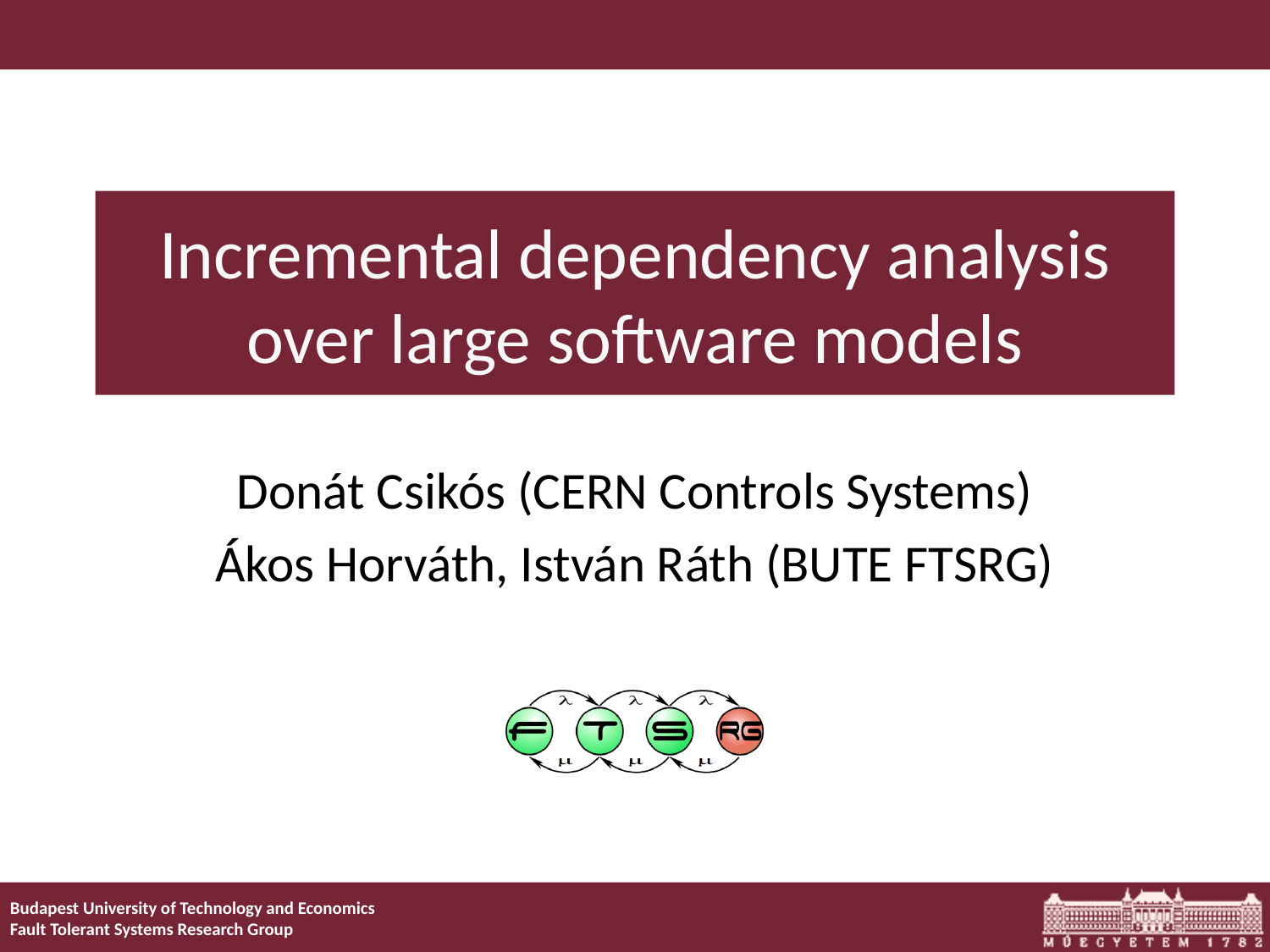

# Incremental dependency analysis over large software models
Donát Csikós (CERN Controls Systems)
Ákos Horváth, István Ráth (BUTE FTSRG)